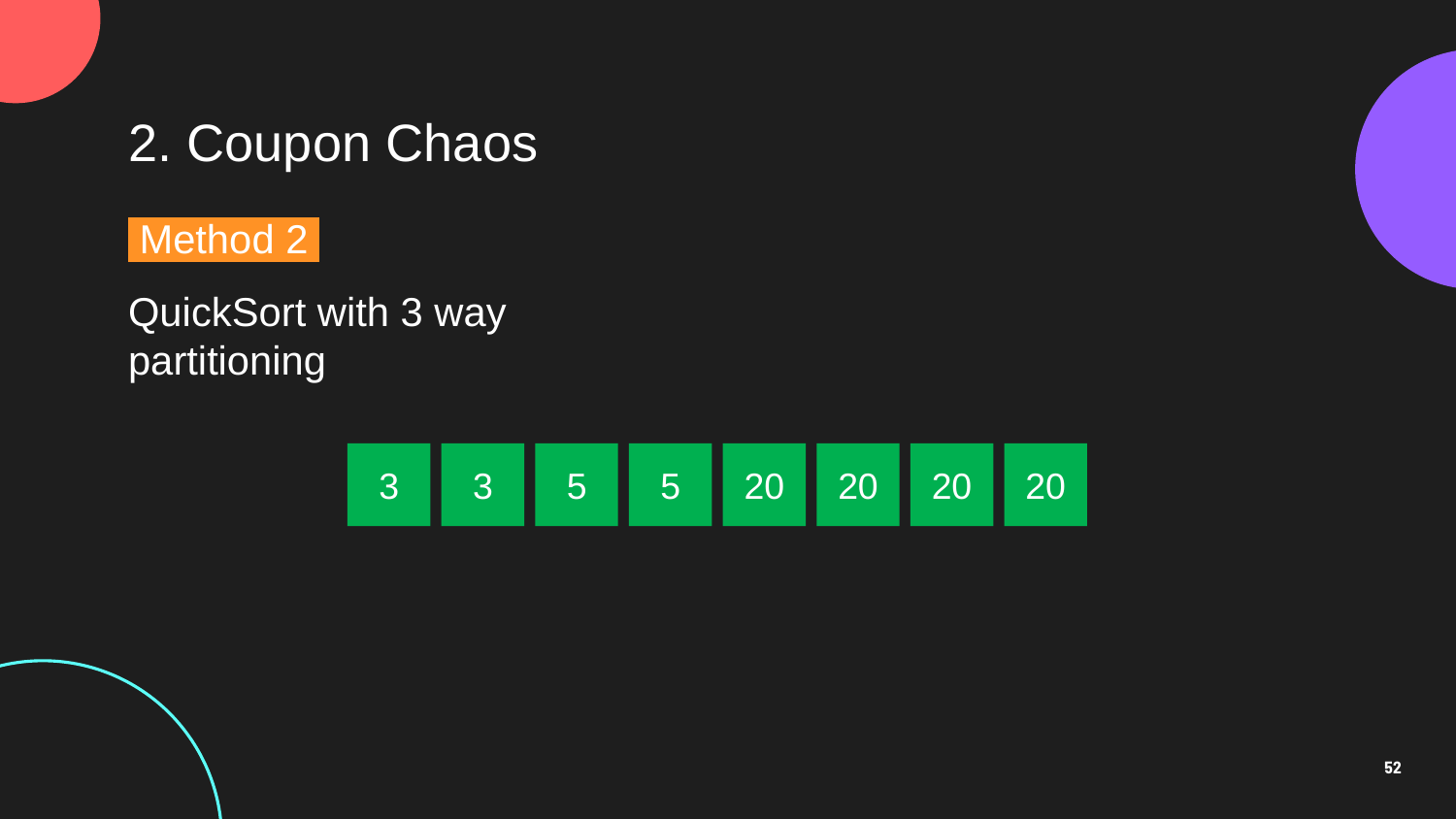

2. Coupon Chaos

 Method 2  .

QuickSort with 3 way partitioning
3
3
5
5
20
20
20
20
52